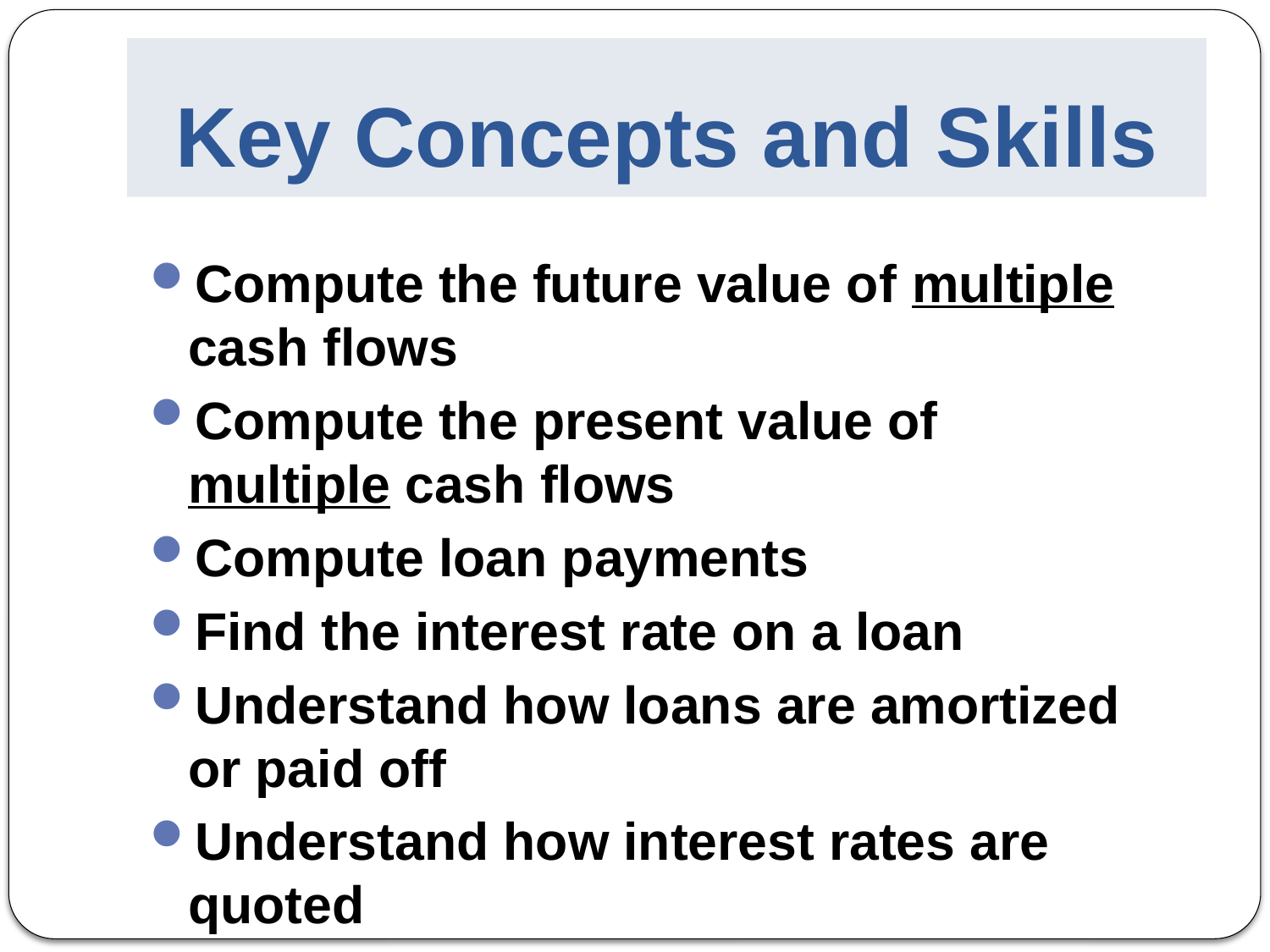

# Key Concepts and Skills
Compute the future value of multiple cash flows
Compute the present value of multiple cash flows
Compute loan payments
Find the interest rate on a loan
Understand how loans are amortized or paid off
Understand how interest rates are quoted